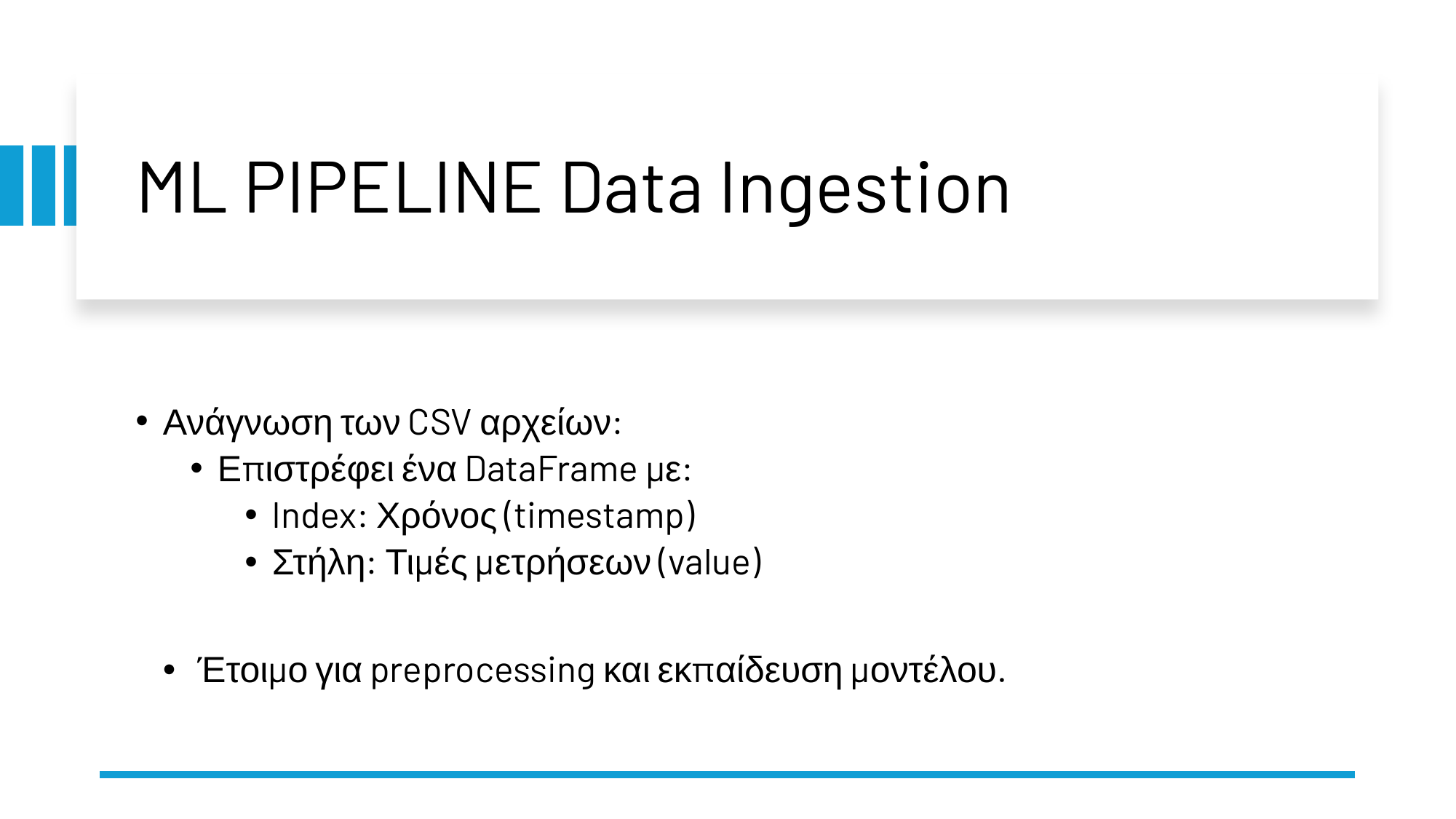

# ML PIPELINE Data Ingestion

Ανάγνωση των CSV αρχείων:
Επιστρέφει ένα DataFrame με:
Index: Χρόνος (timestamp)
Στήλη: Τιμές μετρήσεων (value)

 Έτοιμο για preprocessing και εκπαίδευση μοντέλου.